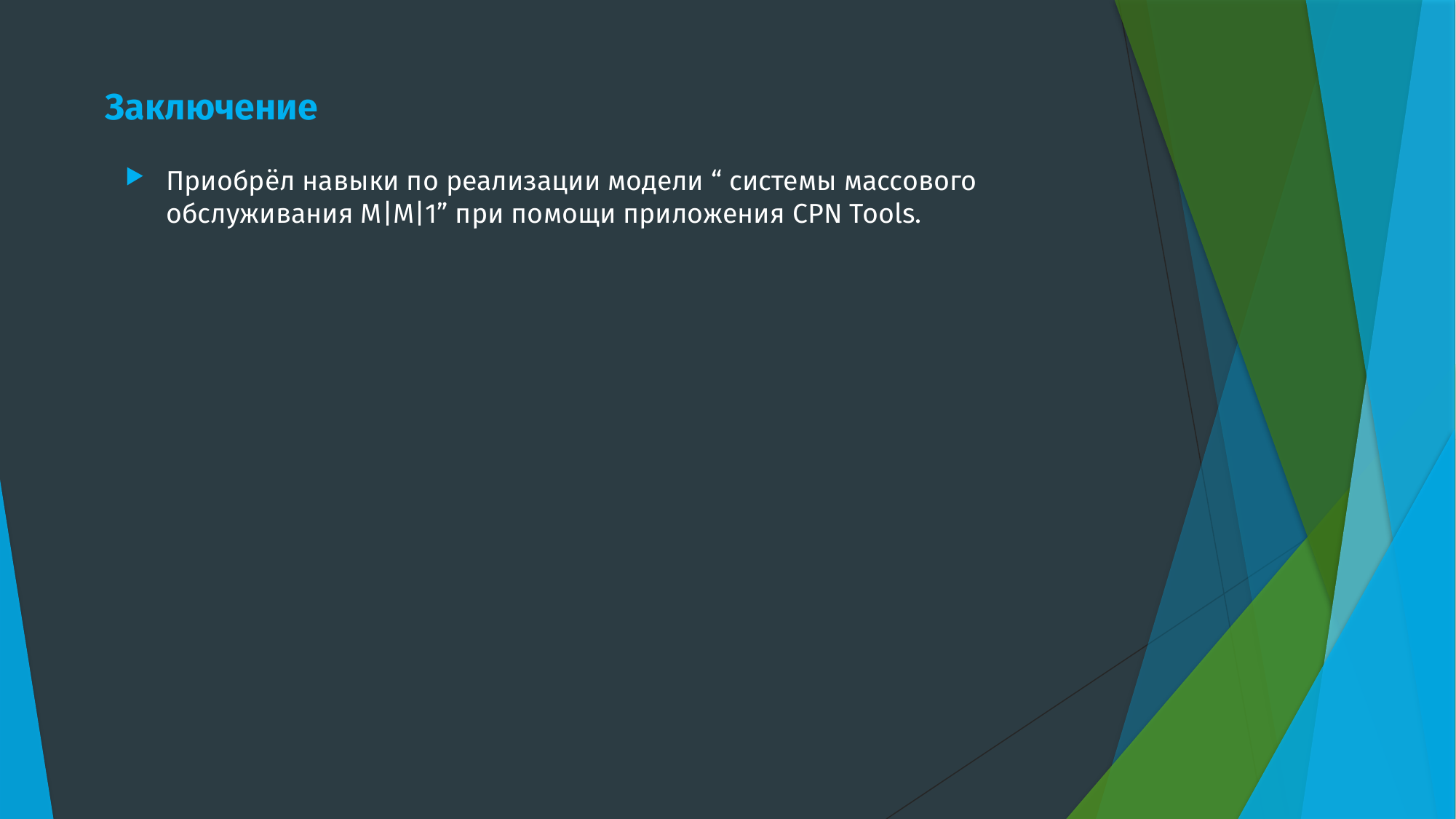

# Заключение
Приобрёл навыки по реализации модели “ системы массового обслуживания M|M|1” при помощи приложения CPN Tools.